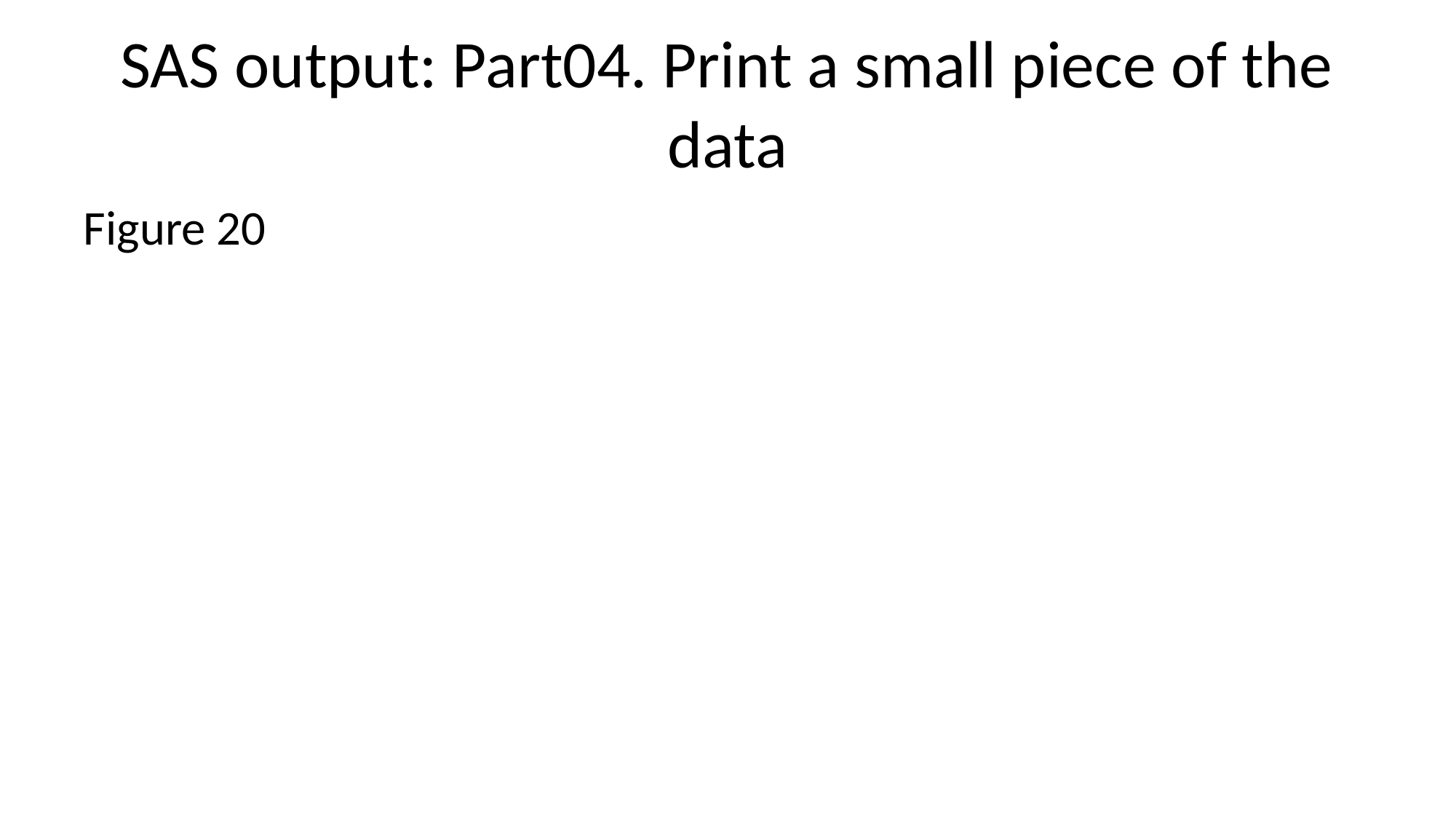

# SAS output: Part04. Print a small piece of the data
Figure 20